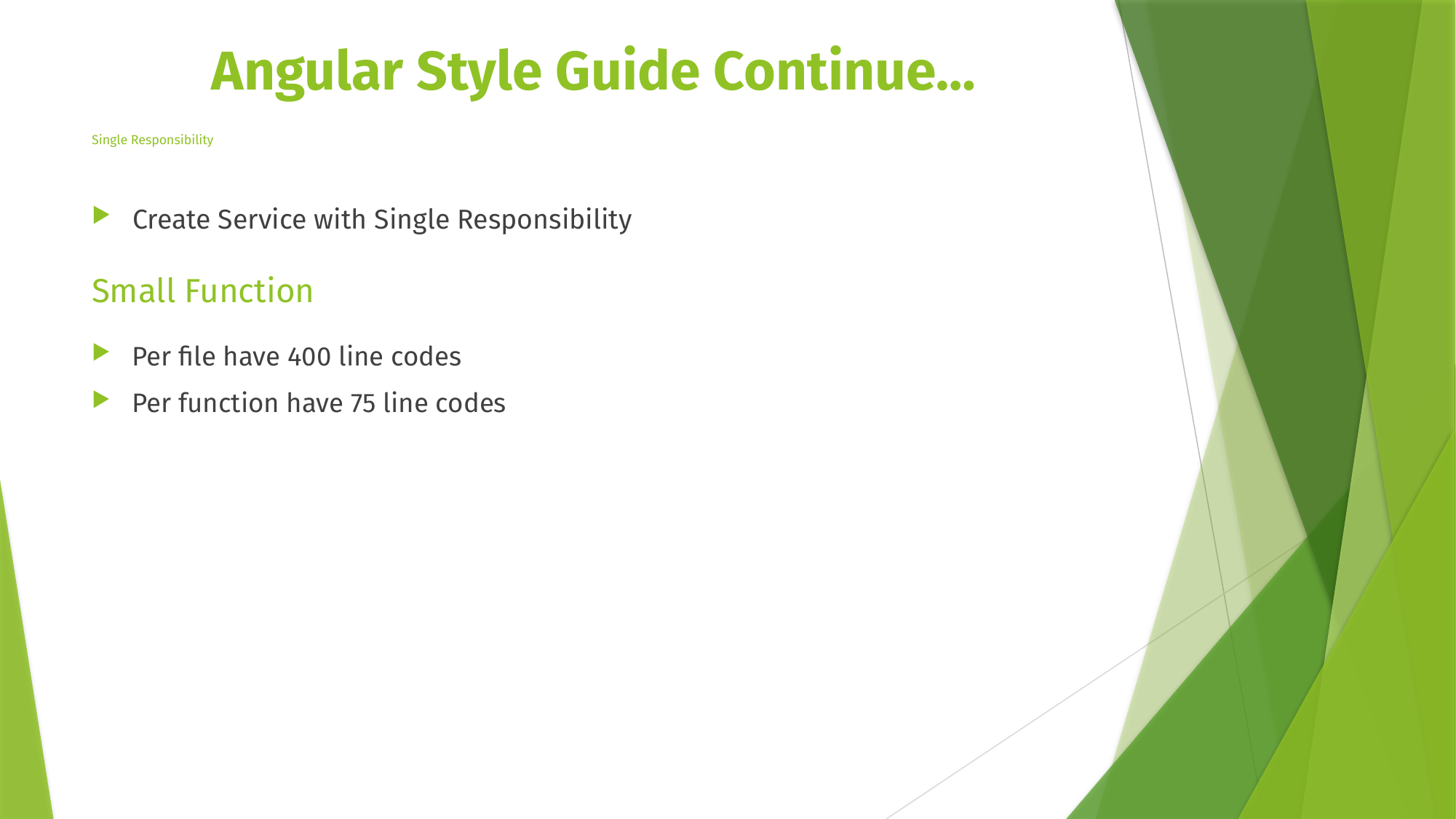

Angular Style Guide Continue…
# Single Responsibility
Create Service with Single Responsibility

Small Function
Per file have 400 line codes
Per function have 75 line codes